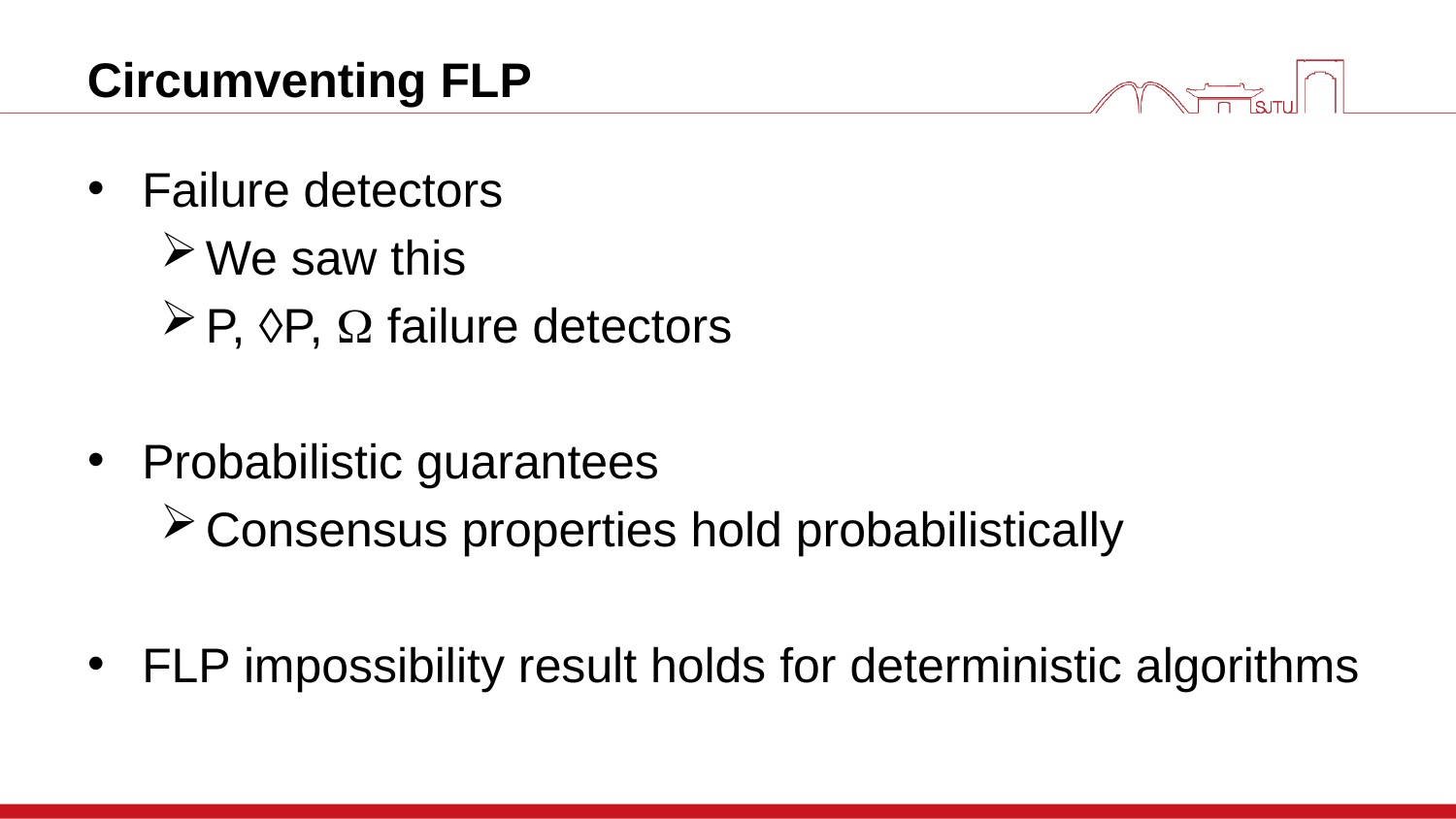

# Circumventing FLP
Failure detectors
We saw this
P, ◊P, Ω failure detectors

Probabilistic guarantees
Consensus properties hold probabilistically

FLP impossibility result holds for deterministic algorithms